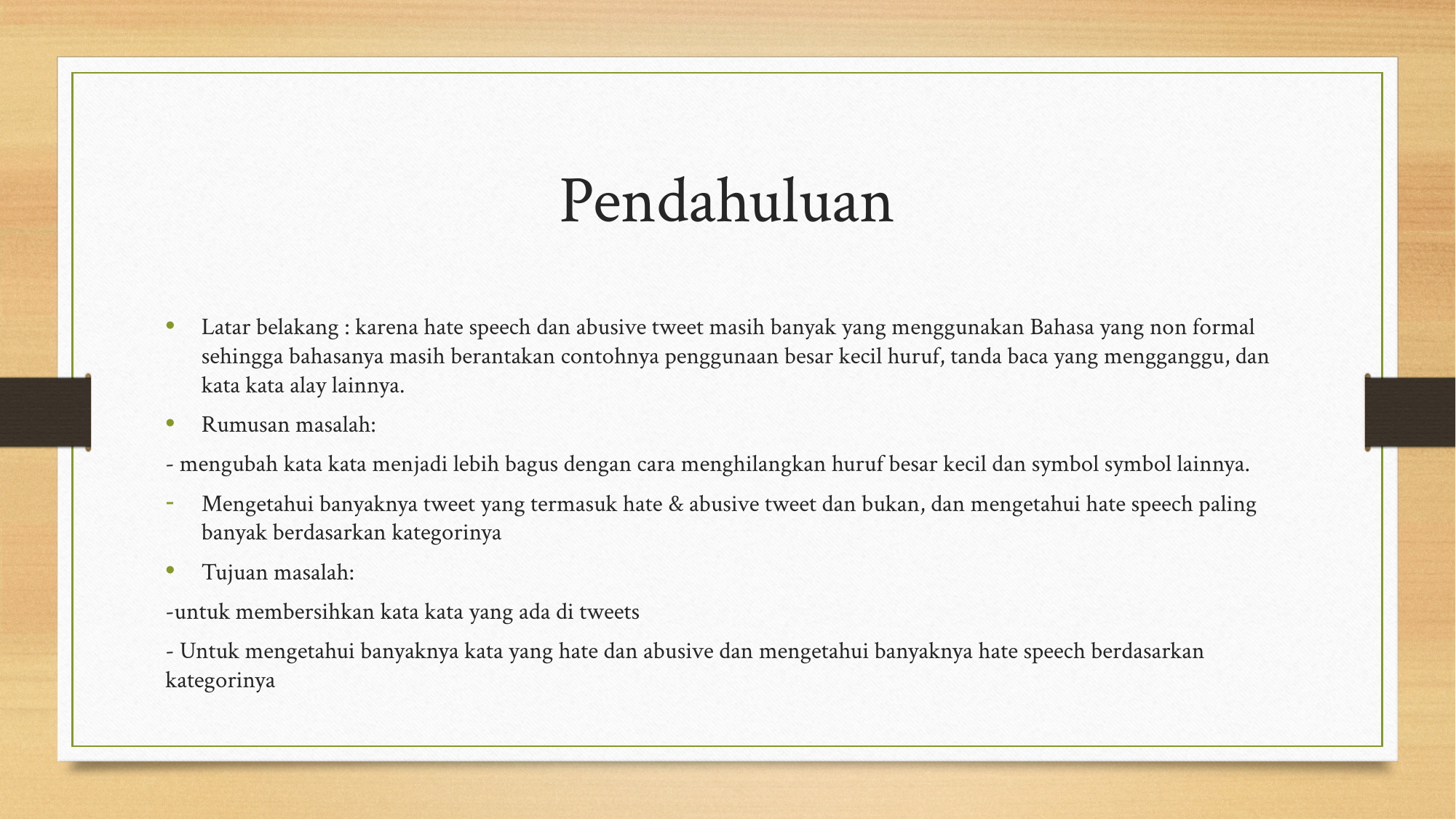

# Pendahuluan
Latar belakang : karena hate speech dan abusive tweet masih banyak yang menggunakan Bahasa yang non formal sehingga bahasanya masih berantakan contohnya penggunaan besar kecil huruf, tanda baca yang mengganggu, dan kata kata alay lainnya.
Rumusan masalah:
- mengubah kata kata menjadi lebih bagus dengan cara menghilangkan huruf besar kecil dan symbol symbol lainnya.
Mengetahui banyaknya tweet yang termasuk hate & abusive tweet dan bukan, dan mengetahui hate speech paling banyak berdasarkan kategorinya
Tujuan masalah:
-untuk membersihkan kata kata yang ada di tweets
- Untuk mengetahui banyaknya kata yang hate dan abusive dan mengetahui banyaknya hate speech berdasarkan kategorinya